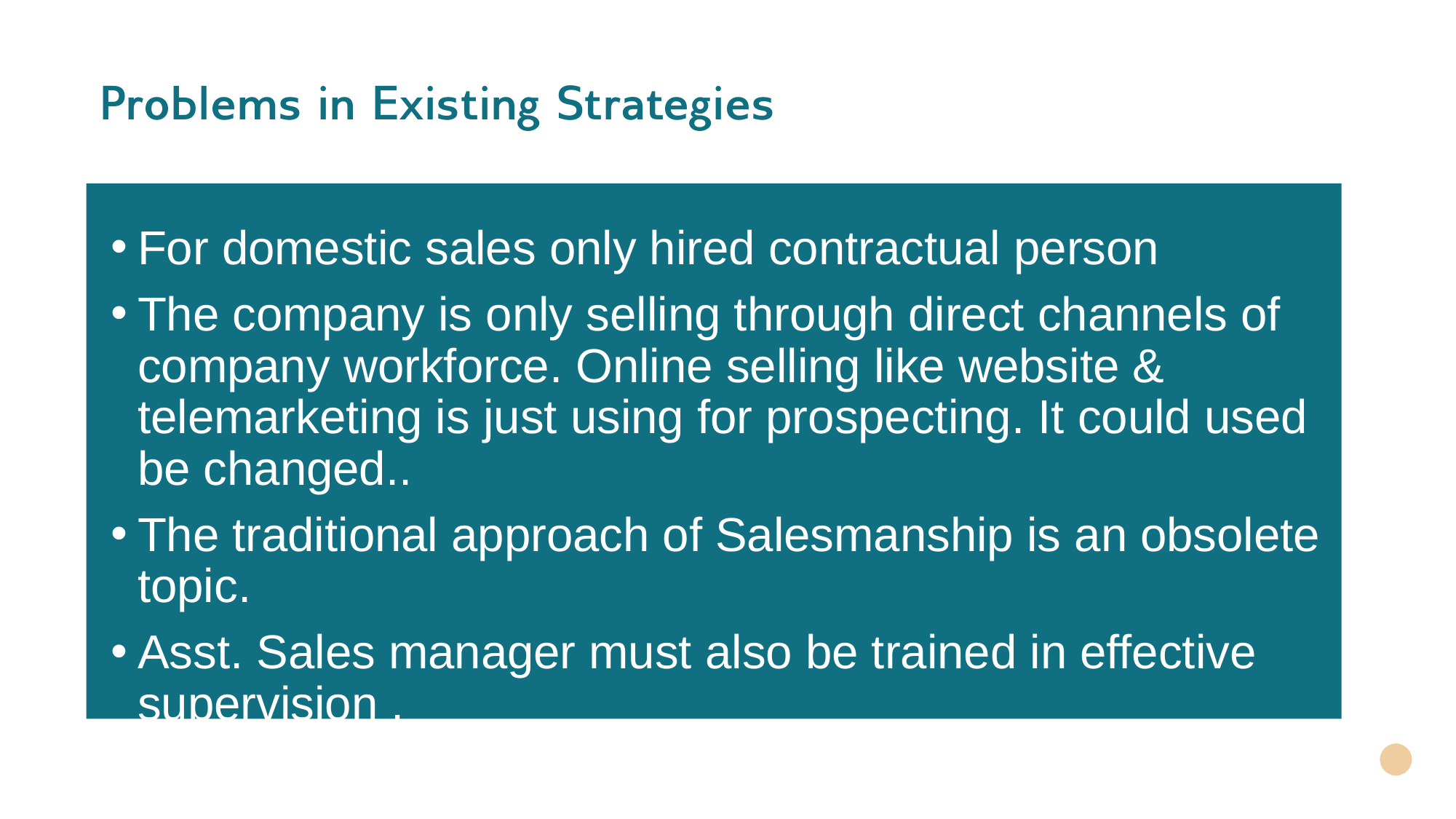

# Problems in Existing Strategies

For domestic sales only hired contractual person
The company is only selling through direct channels of company workforce. Online selling like website & telemarketing is just using for prospecting. It could used be changed..
The traditional approach of Salesmanship is an obsolete topic.
Asst. Sales manager must also be trained in effective supervision .

5